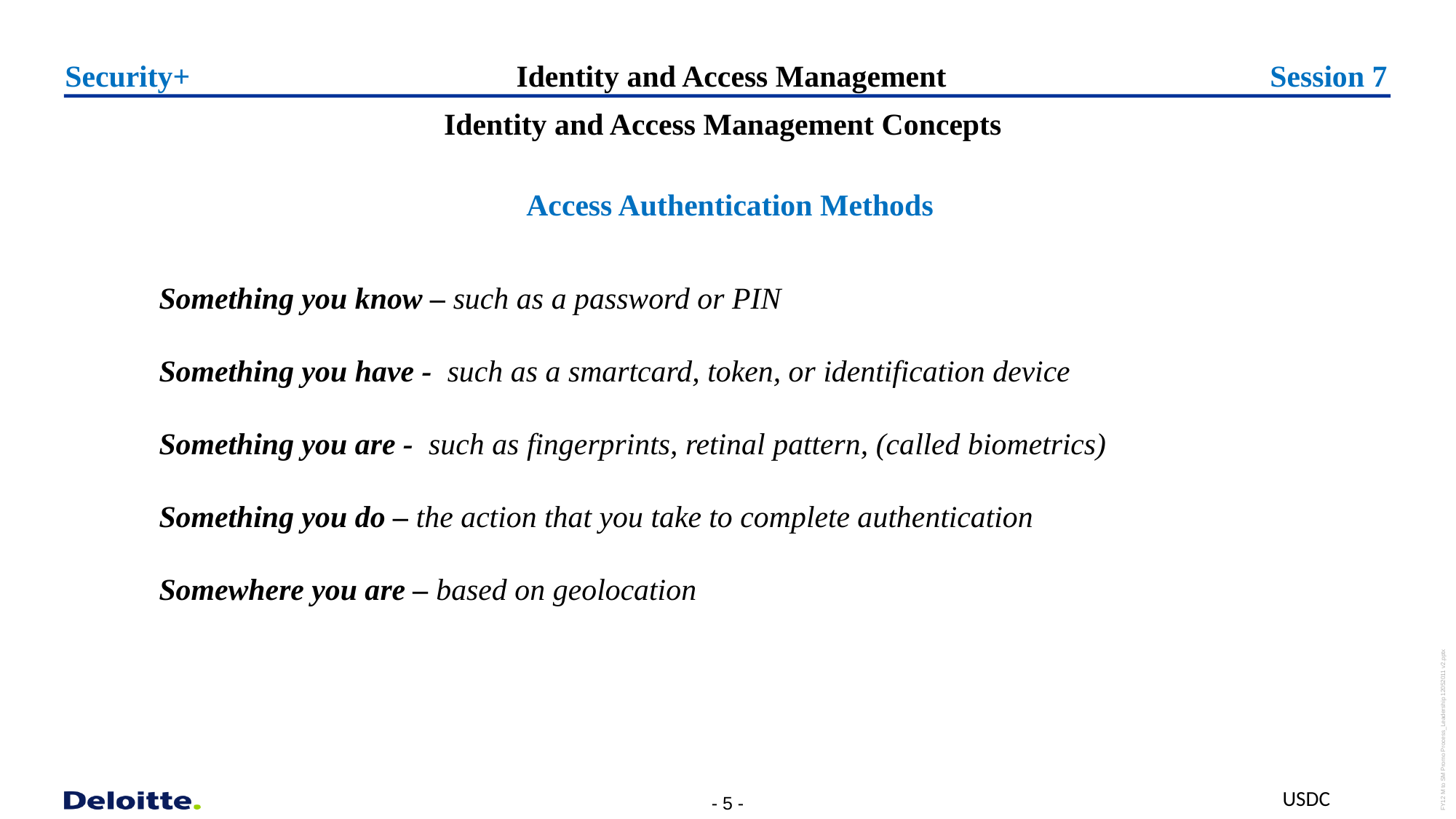

Session 7
Security+
# Identity and Access Management
Identity and Access Management Concepts
 Access Authentication Methods

Something you know – such as a password or PIN

Something you have -  such as a smartcard, token, or identification device

Something you are -  such as fingerprints, retinal pattern, (called biometrics)

Something you do – the action that you take to complete authentication

Somewhere you are – based on geolocation